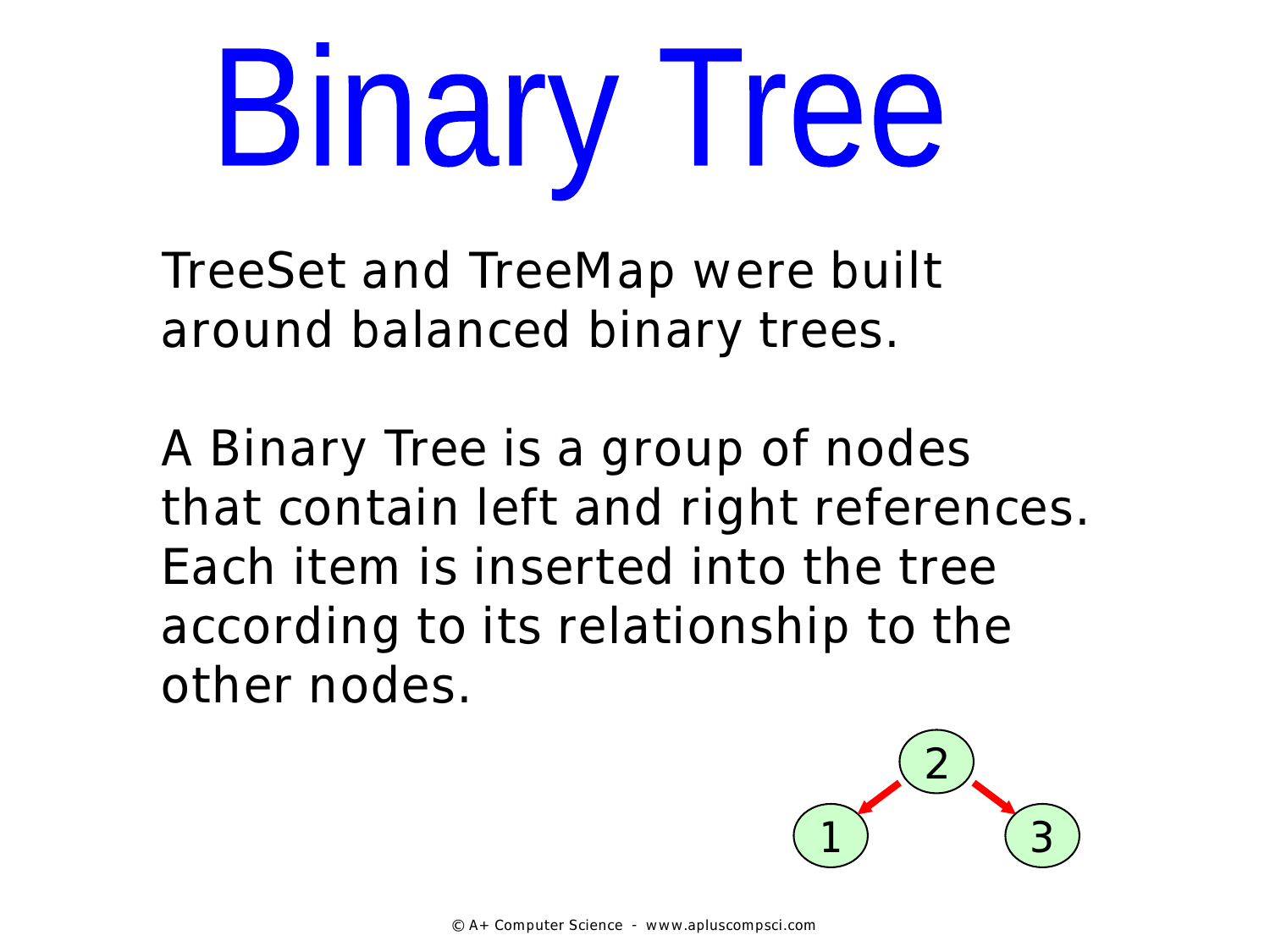

Binary Tree
TreeSet and TreeMap were built
around balanced binary trees.

A Binary Tree is a group of nodes
that contain left and right references.
Each item is inserted into the tree
according to its relationship to the
other nodes.
2

1
3

© A+ Computer Science  -  www.apluscompsci.com